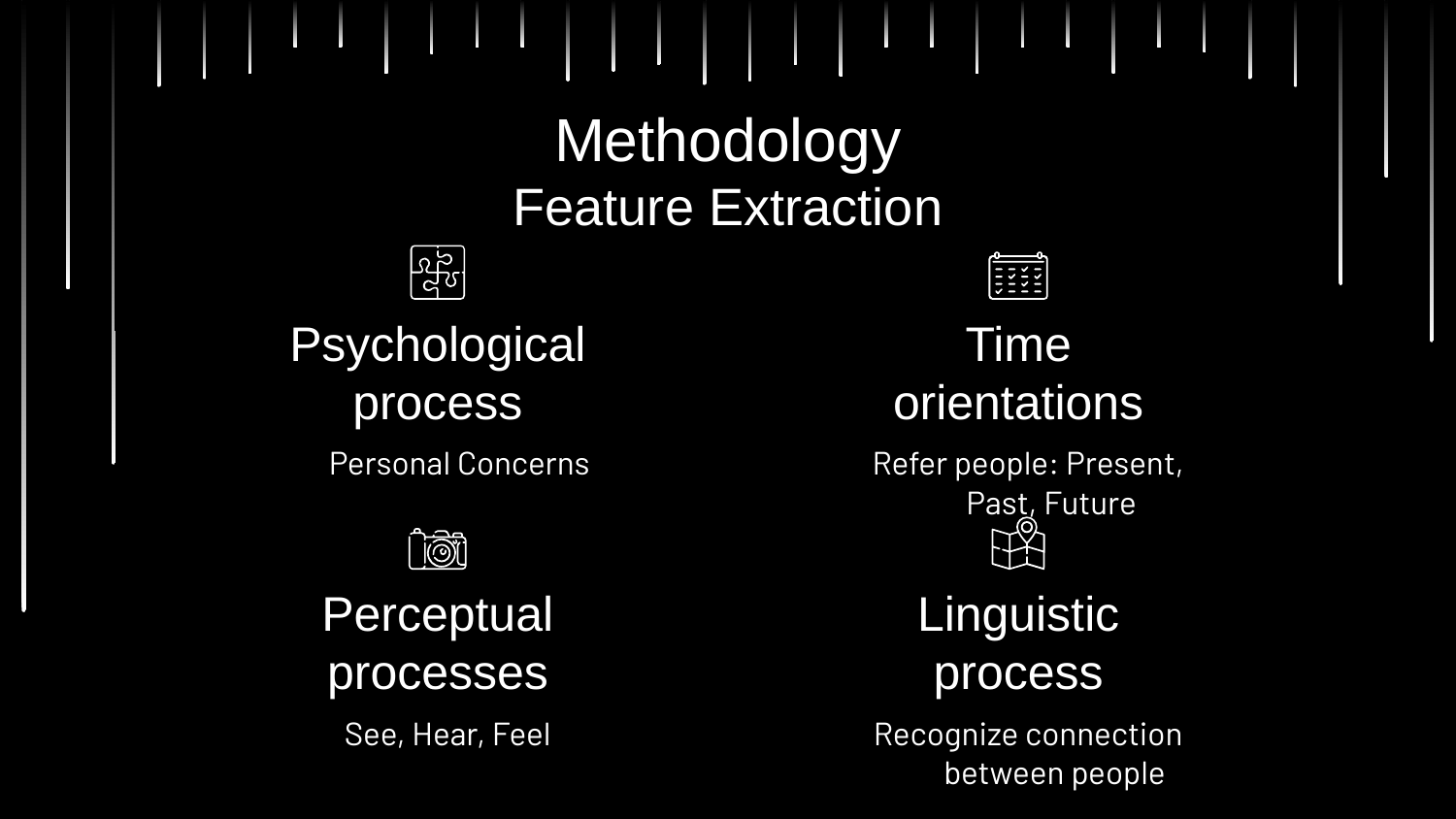

# Methodology Feature Extraction

Psychological process
Time orientations
Personal Concerns
Refer people: Present, Past, Future

Perceptual processes
Linguistic process
See, Hear, Feel
Recognize connection between people